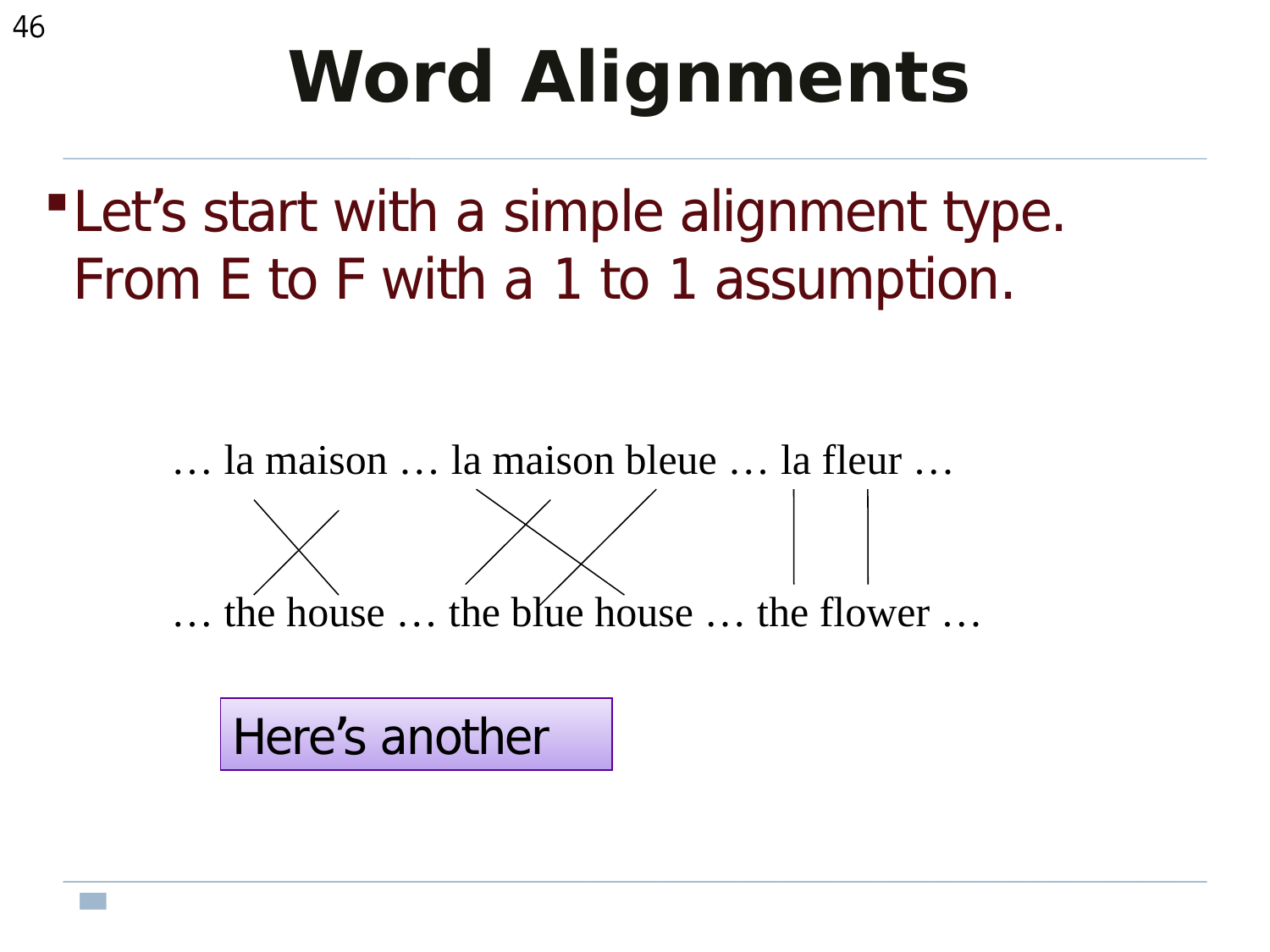

46
Word Alignments
Let’s start with a simple alignment type. From E to F with a 1 to 1 assumption.
… la maison … la maison bleue … la fleur …

… the house … the blue house … the flower …

Here’s another